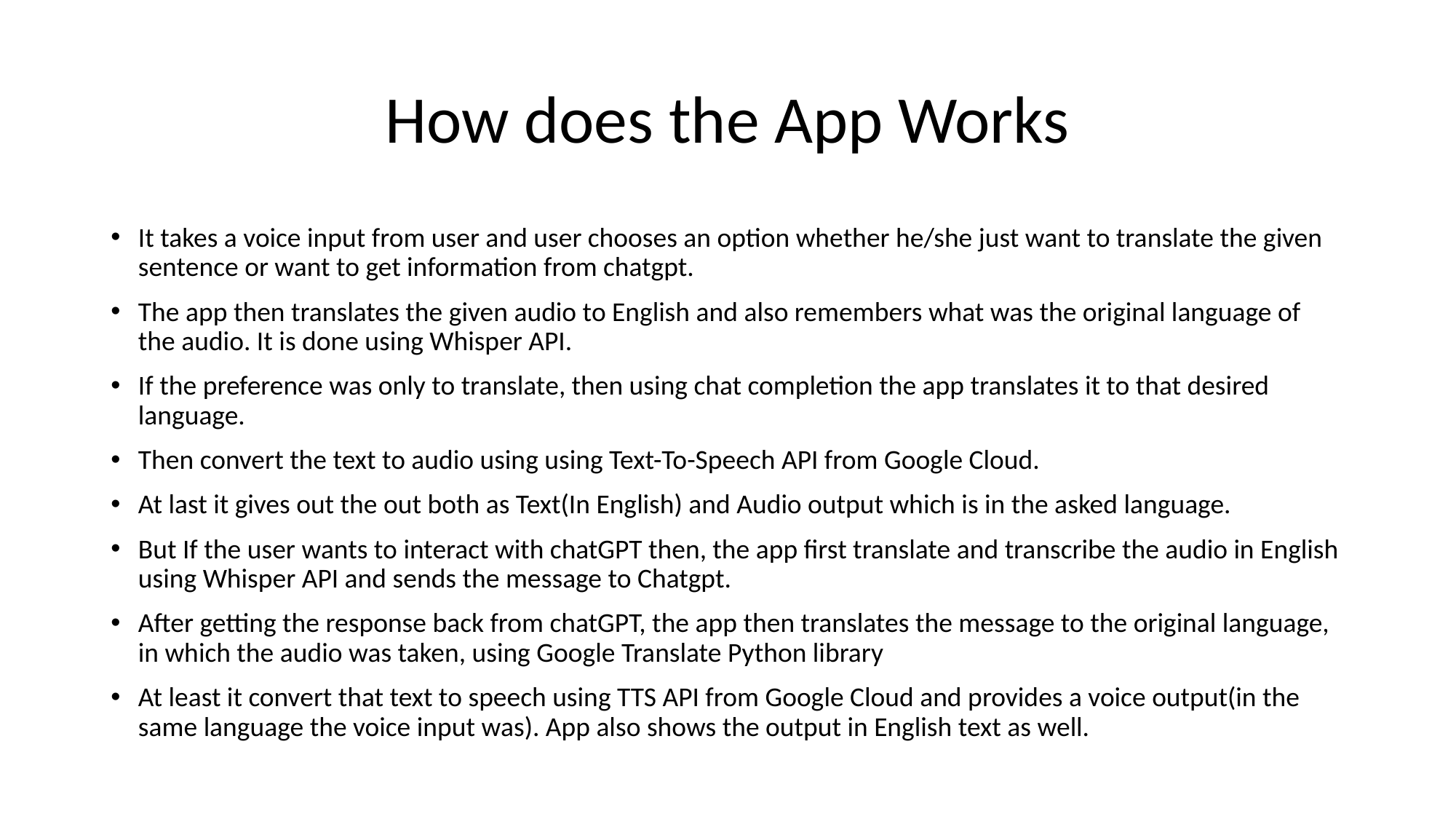

# How does the App Works
It takes a voice input from user and user chooses an option whether he/she just want to translate the given sentence or want to get information from chatgpt.
The app then translates the given audio to English and also remembers what was the original language of the audio. It is done using Whisper API.
If the preference was only to translate, then using chat completion the app translates it to that desired language.
Then convert the text to audio using using Text-To-Speech API from Google Cloud.
At last it gives out the out both as Text(In English) and Audio output which is in the asked language.
But If the user wants to interact with chatGPT then, the app first translate and transcribe the audio in English using Whisper API and sends the message to Chatgpt.
After getting the response back from chatGPT, the app then translates the message to the original language, in which the audio was taken, using Google Translate Python library
At least it convert that text to speech using TTS API from Google Cloud and provides a voice output(in the same language the voice input was). App also shows the output in English text as well.